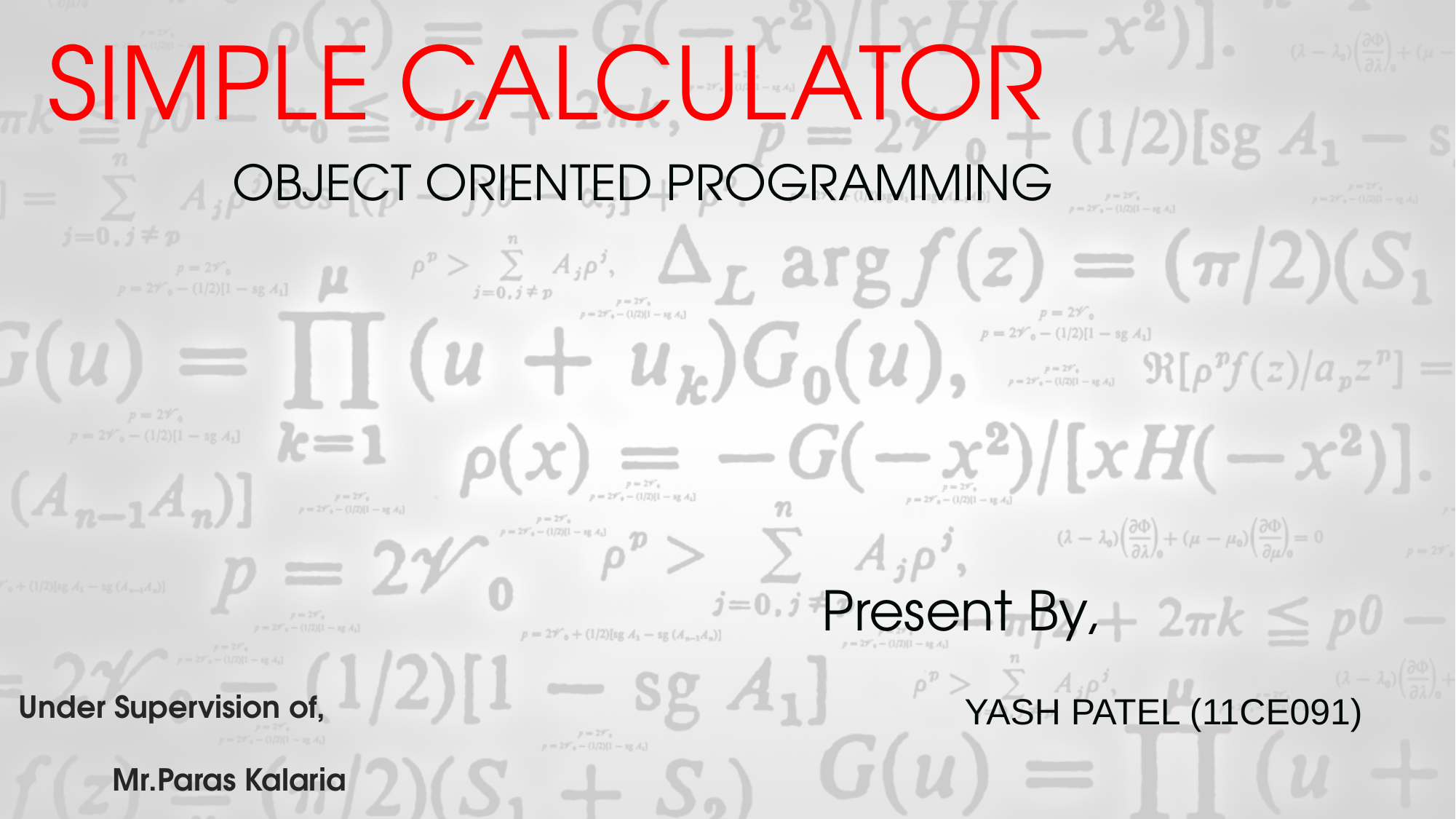

SIMPLE CALCULATOR
1
OBJECT ORIENTED PROGRAMMING
# Present By,
Under Supervision of,

           Mr.Paras Kalaria
YASH PATEL (11CE091)